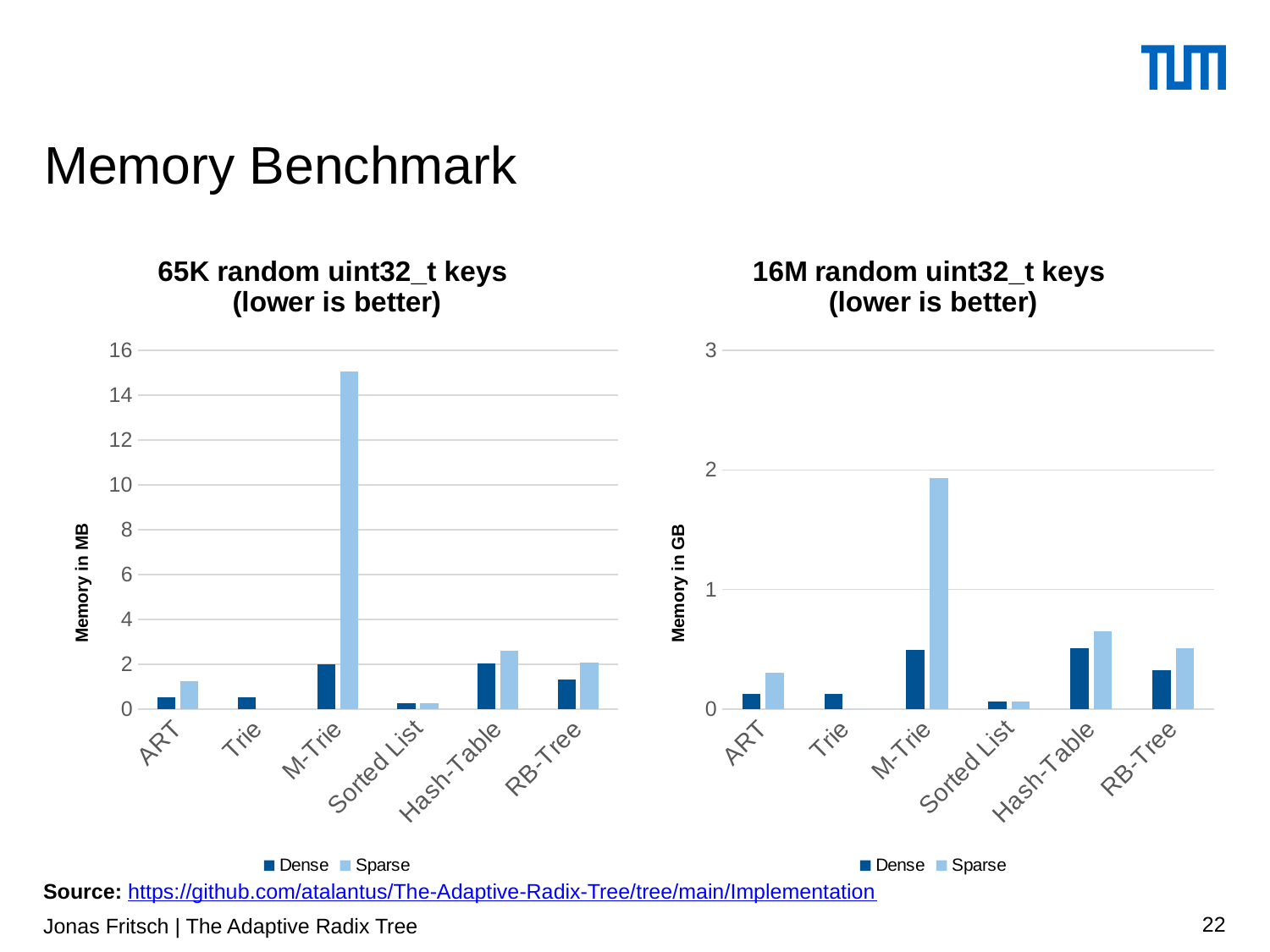

# Memory Benchmark

### Chart: 65K random uint32_t keys (lower is better)

| Category | Dense | Sparse |
|---|---|---|
| ART | 0.5243 | 1.2433 |
| Trie | 0.5325 | 0.0 |
| M-Trie | 2.001 | 15.032 |
| Sorted List | 0.26063 | 0.260063 |
| Hash-Table | 2.035151 | 2.6087 |
| RB-Tree | 1.3153 | 2.08 |

### Chart: 16M random uint32_t keys (lower is better)

| Category | Dense | Sparse |
|---|---|---|
| ART | 0.129004 | 0.306159 |
| Trie | 0.130011 | 0.0 |
| M-Trie | 0.492506 | 1.9289 |
| Sorted List | 0.064000063 | 0.064000063 |
| Hash-Table | 0.511174 | 0.651723 |
| RB-Tree | 0.323625 | 0.51105 |
Source: https://github.com/atalantus/The-Adaptive-Radix-Tree/tree/main/Implementation
Jonas Fritsch | The Adaptive Radix Tree
22